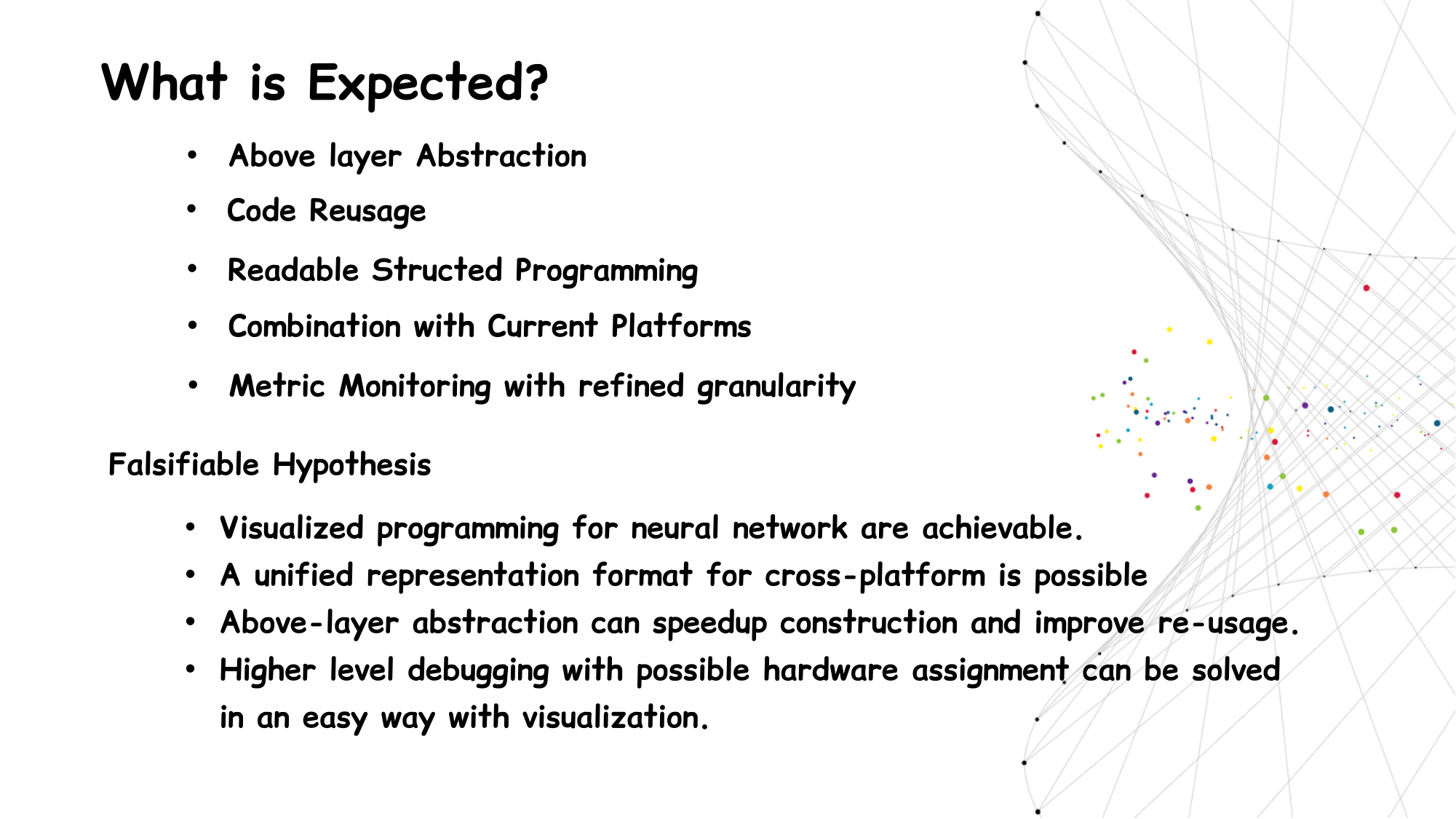

What is Expected?

Above layer Abstraction
Code Reusage
Readable Structed Programming
Combination with Current Platforms
Metric Monitoring with refined granularity
Falsifiable Hypothesis
Visualized programming for neural network are achievable.
A unified representation format for cross-platform is possible
Above-layer abstraction can speedup construction and improve re-usage.
Higher level debugging with possible hardware assignment can be solved in an easy way with visualization.